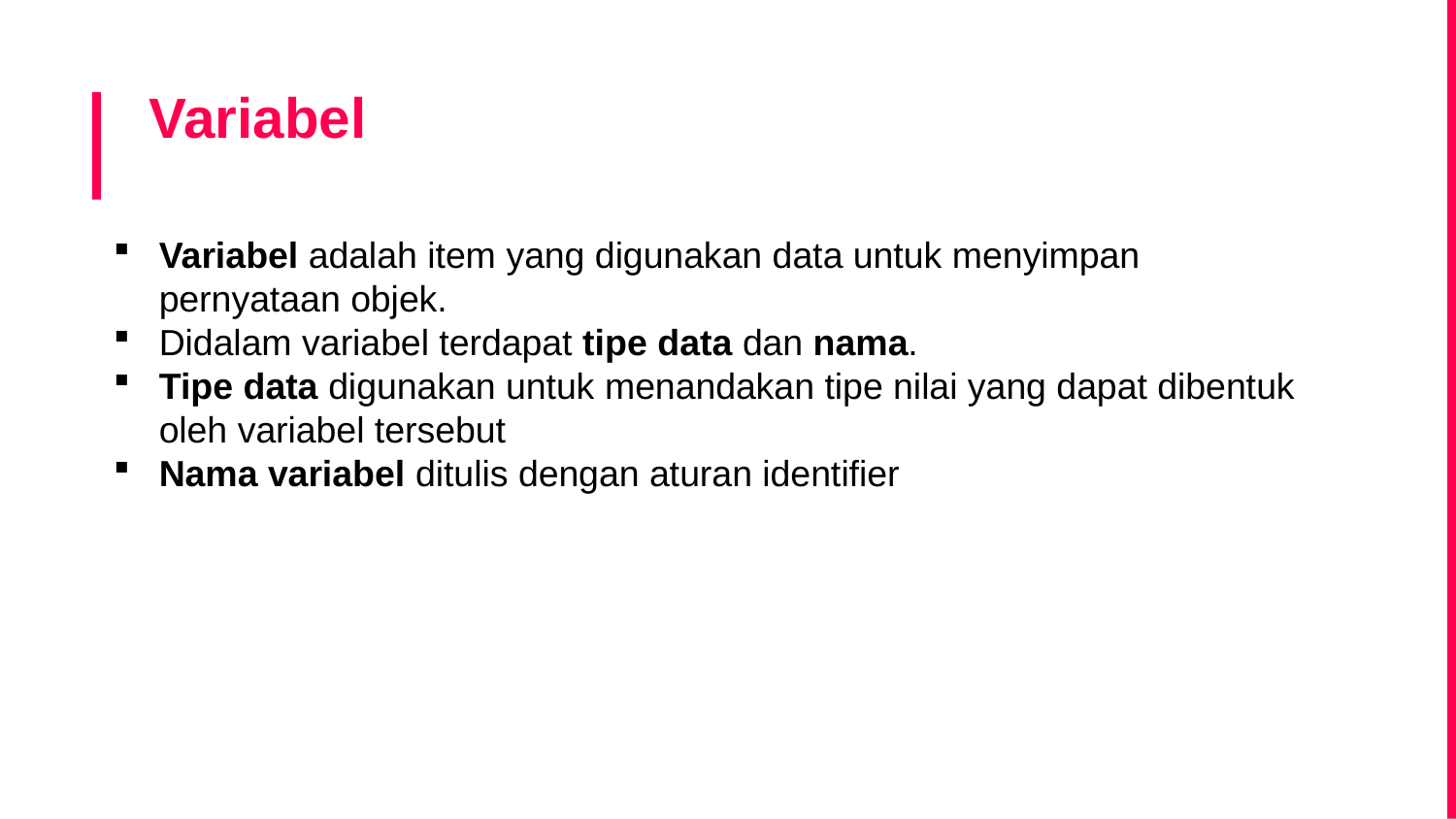

# Variabel
Variabel adalah item yang digunakan data untuk menyimpan pernyataan objek.
Didalam variabel terdapat tipe data dan nama.
Tipe data digunakan untuk menandakan tipe nilai yang dapat dibentuk oleh variabel tersebut
Nama variabel ditulis dengan aturan identifier